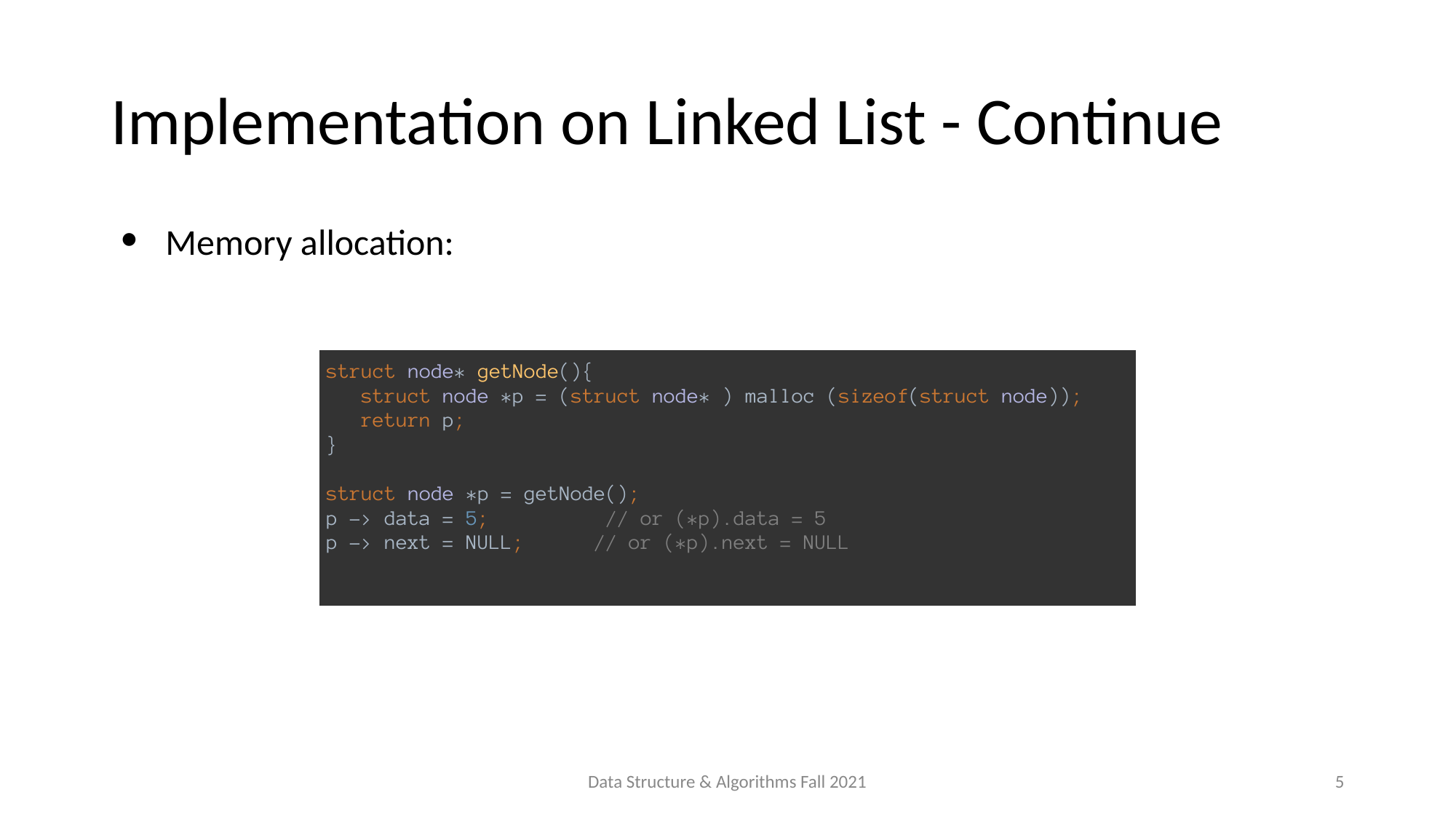

# Implementation on Linked List - Continue
Memory allocation:

| struct node\* getNode(){ struct node \*p = (struct node\* ) malloc (sizeof(struct node)); return p; } struct node \*p = getNode(); p -> data = 5; // or (\*p).data = 5 p -> next = NULL; // or (\*p).next = NULL |
| --- |
Data Structure & Algorithms Fall 2021
5